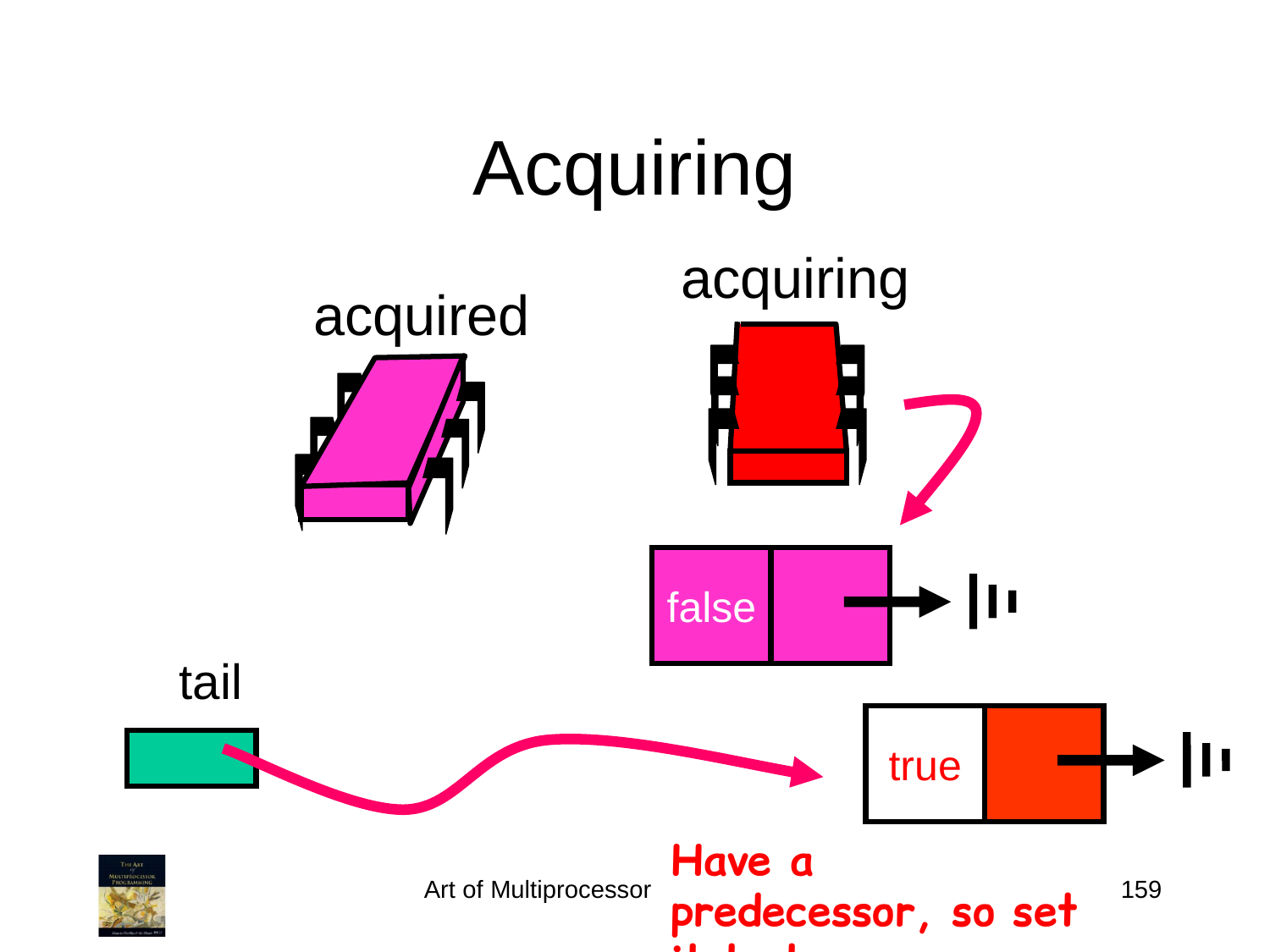

# Acquiring
acquiring

acquired

false

tail
true

Have a predecessor, so set it to true
Art of Multiprocessor Programming
159